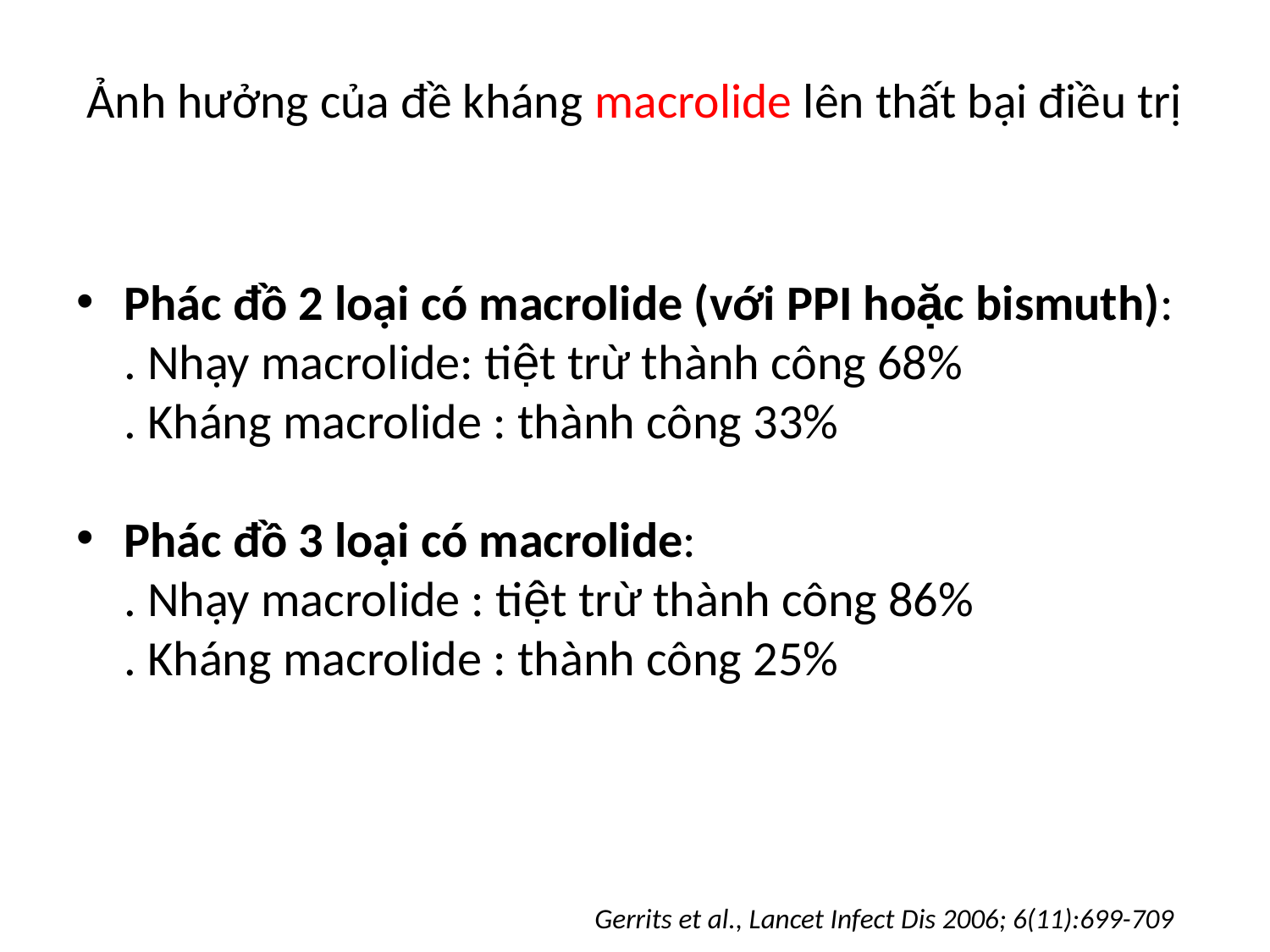

# Ảnh hưởng của đề kháng macrolide lên thất bại điều trị
Phác đồ 2 loại có macrolide (với PPI hoặc bismuth):
	. Nhạy macrolide: tiệt trừ thành công 68%
	. Kháng macrolide : thành công 33%

Phác đồ 3 loại có macrolide:
	. Nhạy macrolide : tiệt trừ thành công 86%
	. Kháng macrolide : thành công 25%

Gerrits et al., Lancet Infect Dis 2006; 6(11):699-709